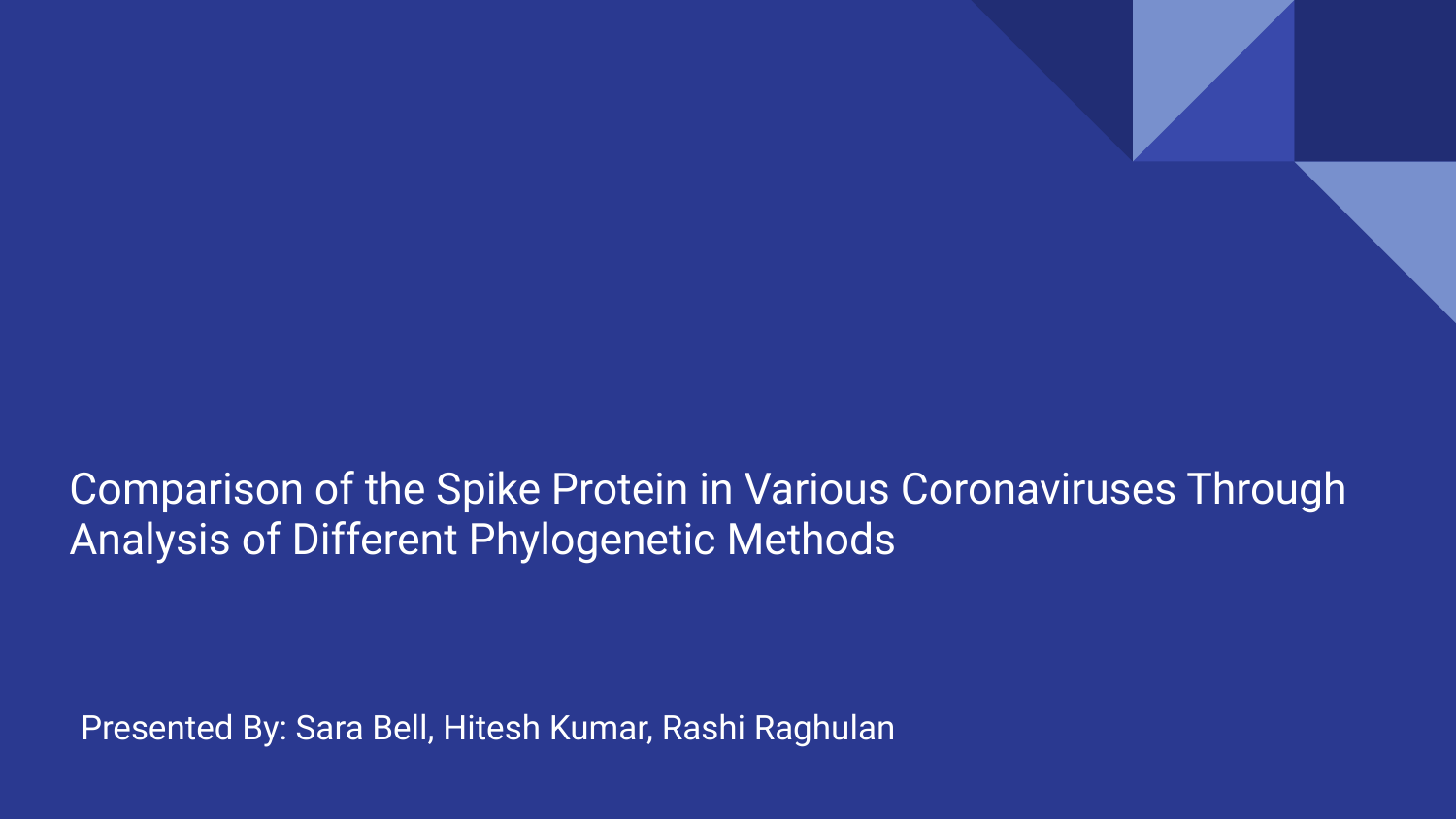

# Comparison of the Spike Protein in Various Coronaviruses Through Analysis of Different Phylogenetic Methods
Presented By: Sara Bell, Hitesh Kumar, Rashi Raghulan